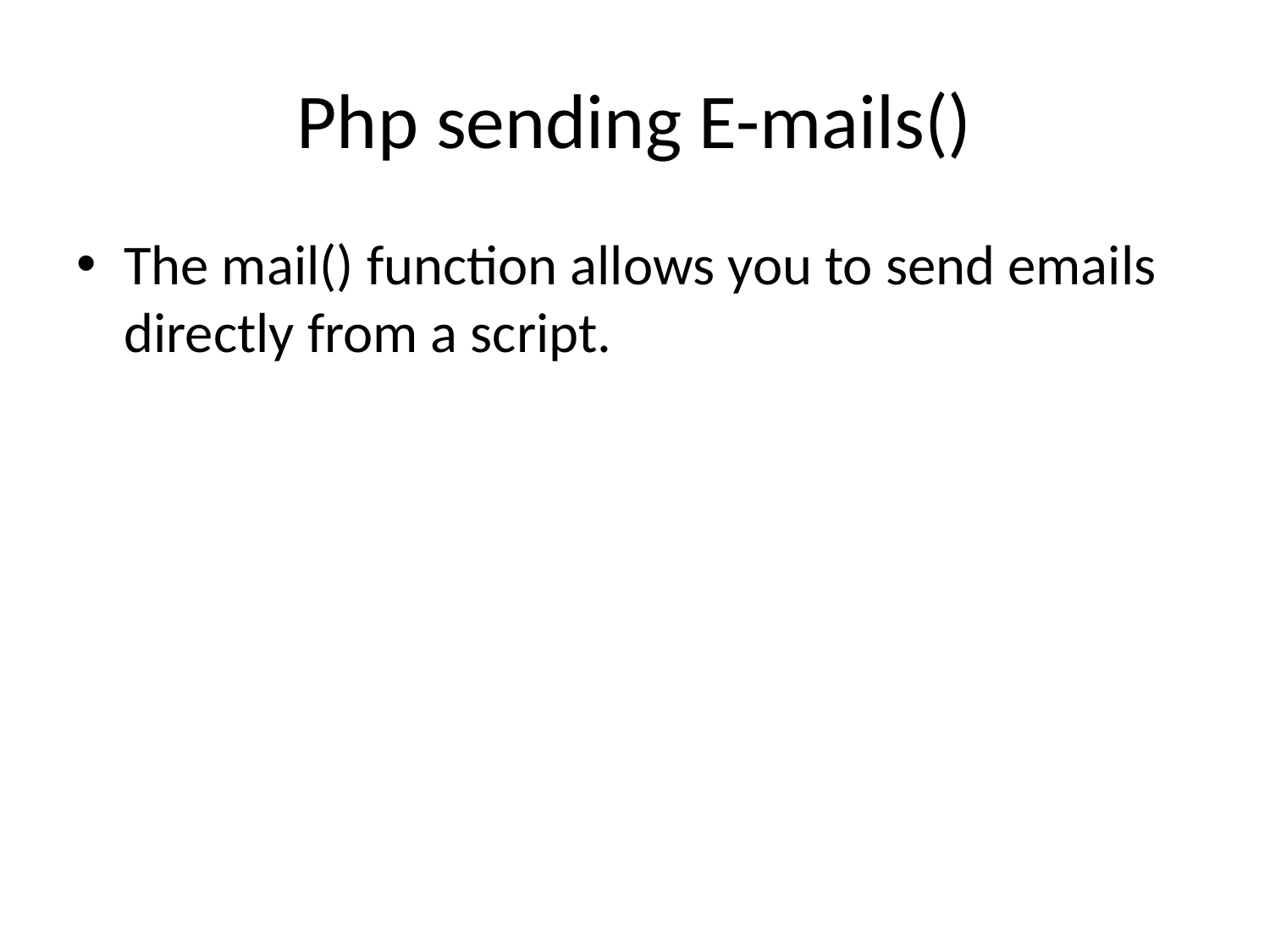

# Php sending E-mails()
The mail() function allows you to send emails directly from a script.